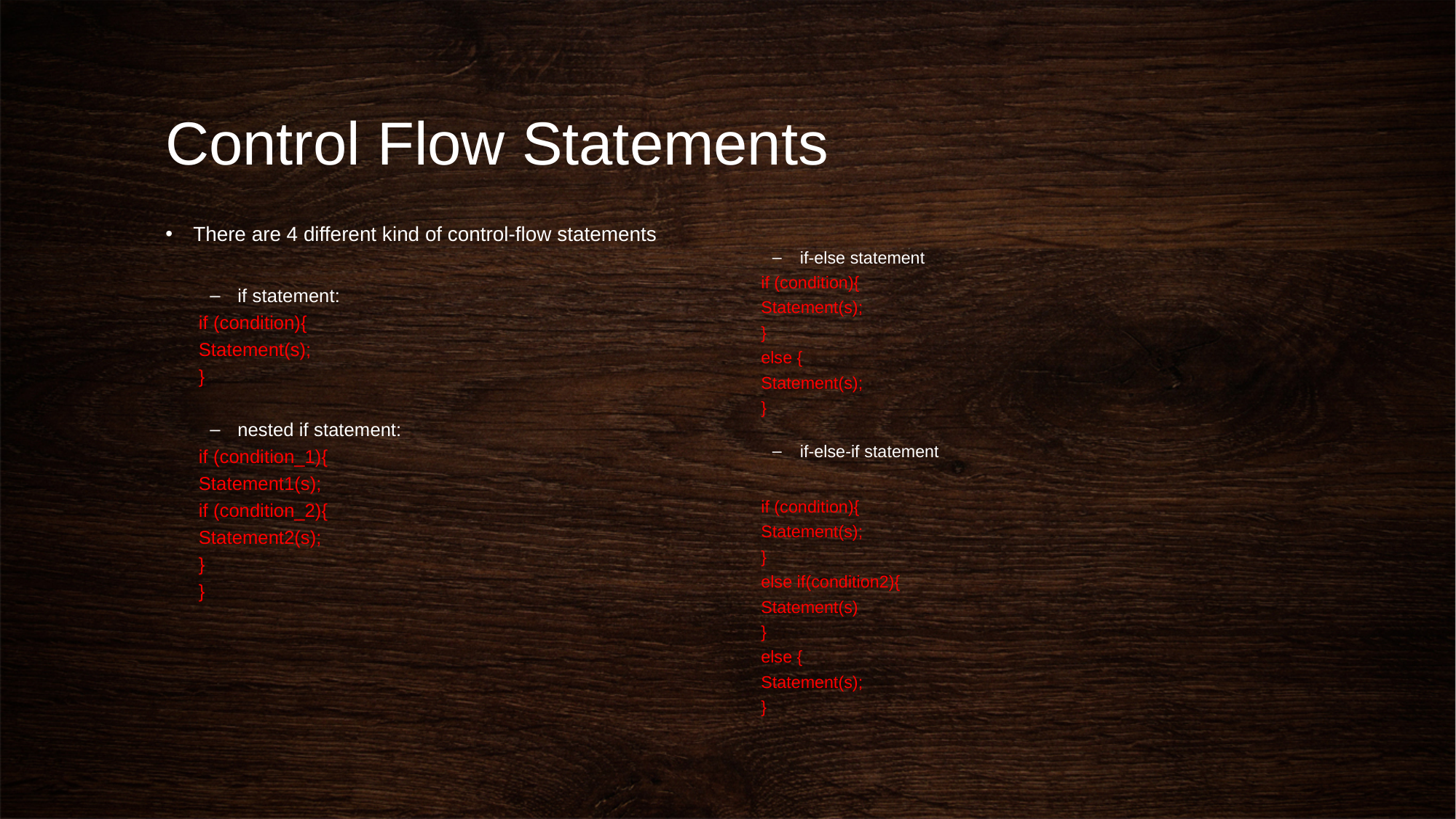

# Control Flow Statements
There are 4 different kind of control-flow statements

if statement:
if (condition){
	Statement(s);
}

nested if statement:
if (condition_1){
	Statement1(s);
	if (condition_2){
	Statement2(s);
	}
}

if-else statement
if (condition){
	Statement(s);
}
else {
	Statement(s);
}
if-else-if statement

if (condition){
	Statement(s);
}
else if(condition2){
	Statement(s)
}
else {
	Statement(s);
}